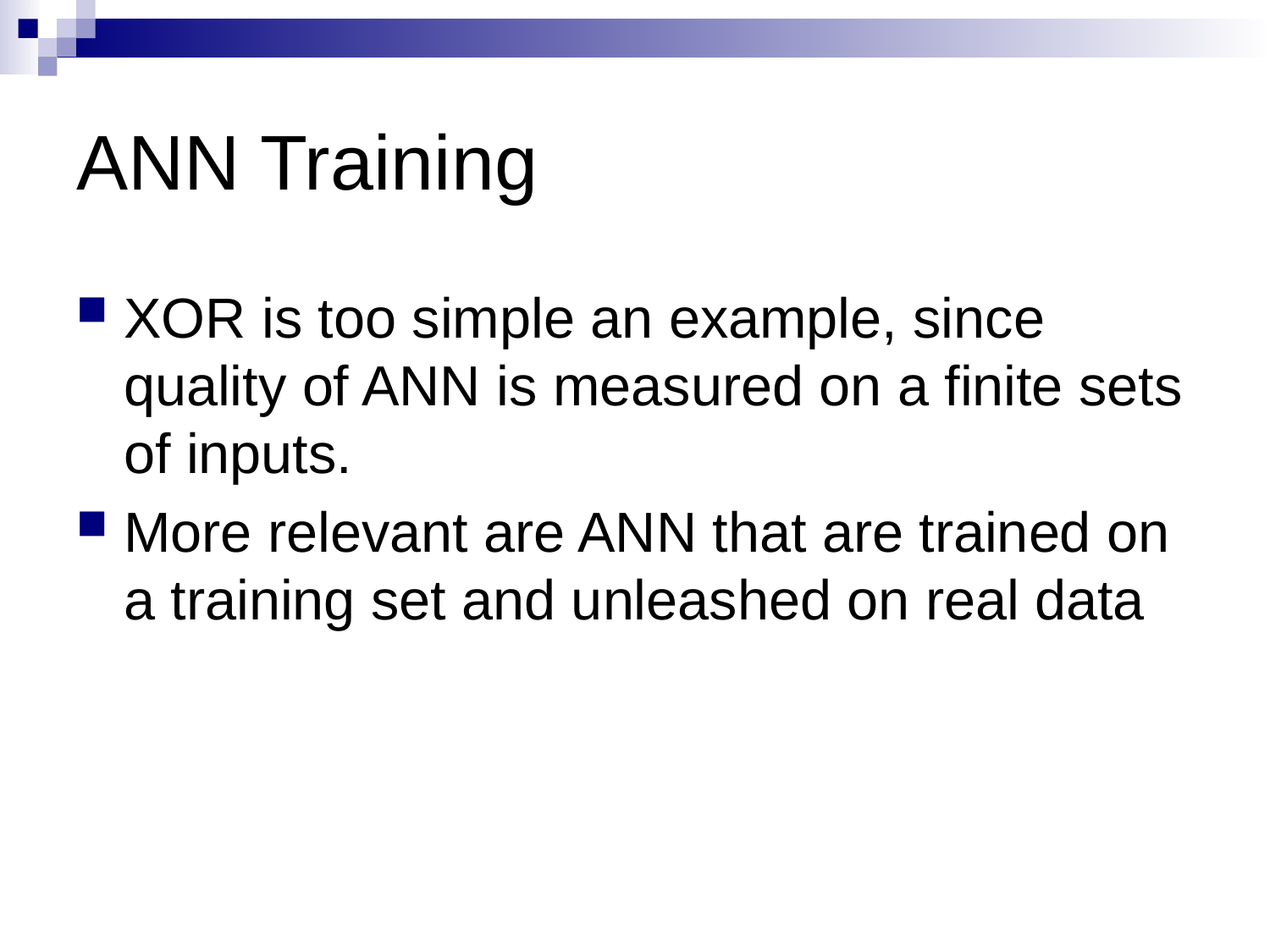

# ANN Training
XOR is too simple an example, since quality of ANN is measured on a finite sets of inputs.
More relevant are ANN that are trained on a training set and unleashed on real data